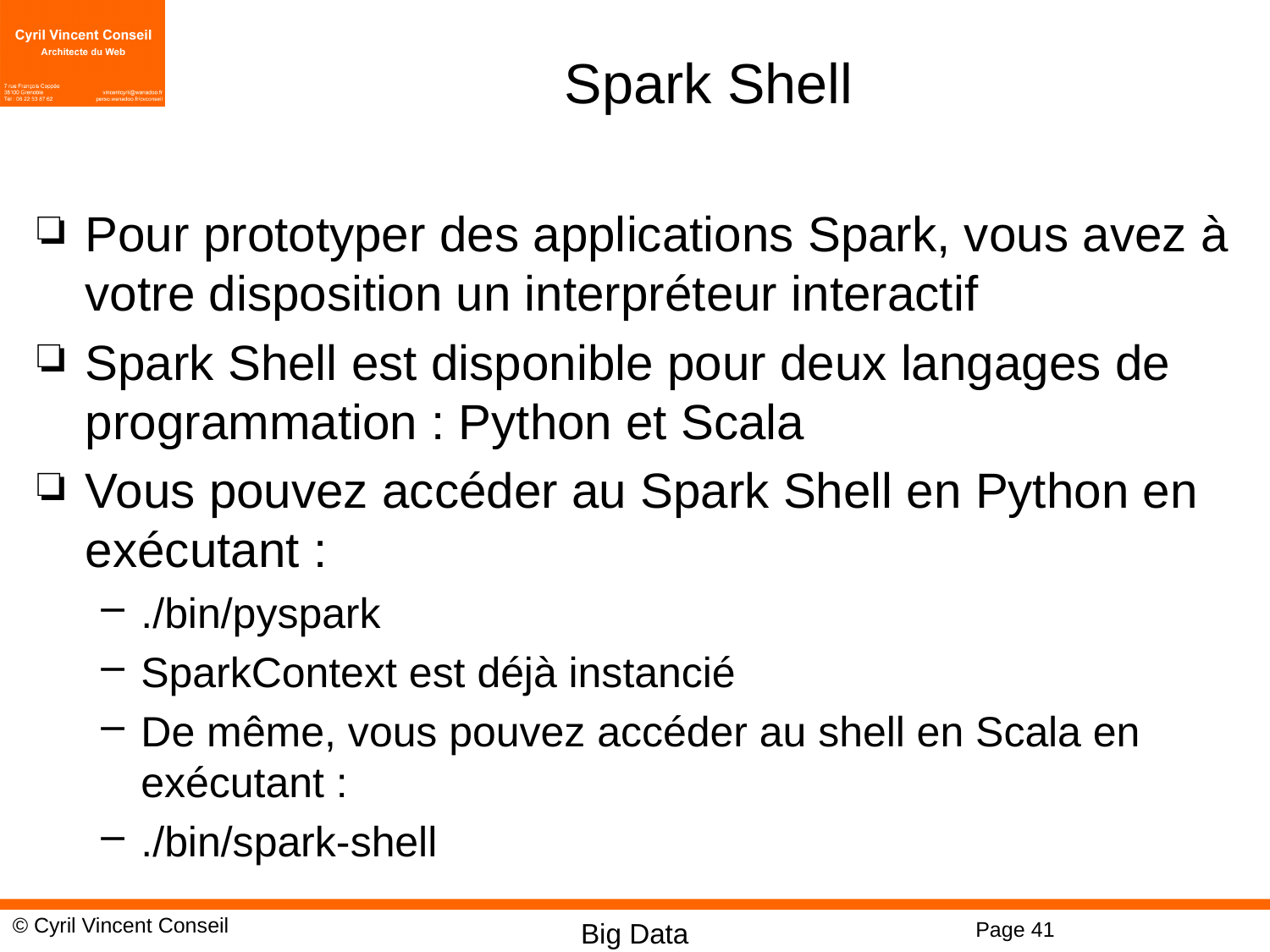

# Spark Shell
Pour prototyper des applications Spark, vous avez à votre disposition un interpréteur interactif
Spark Shell est disponible pour deux langages de programmation : Python et Scala
Vous pouvez accéder au Spark Shell en Python en exécutant :
./bin/pyspark
SparkContext est déjà instancié
De même, vous pouvez accéder au shell en Scala en exécutant :
./bin/spark-shell